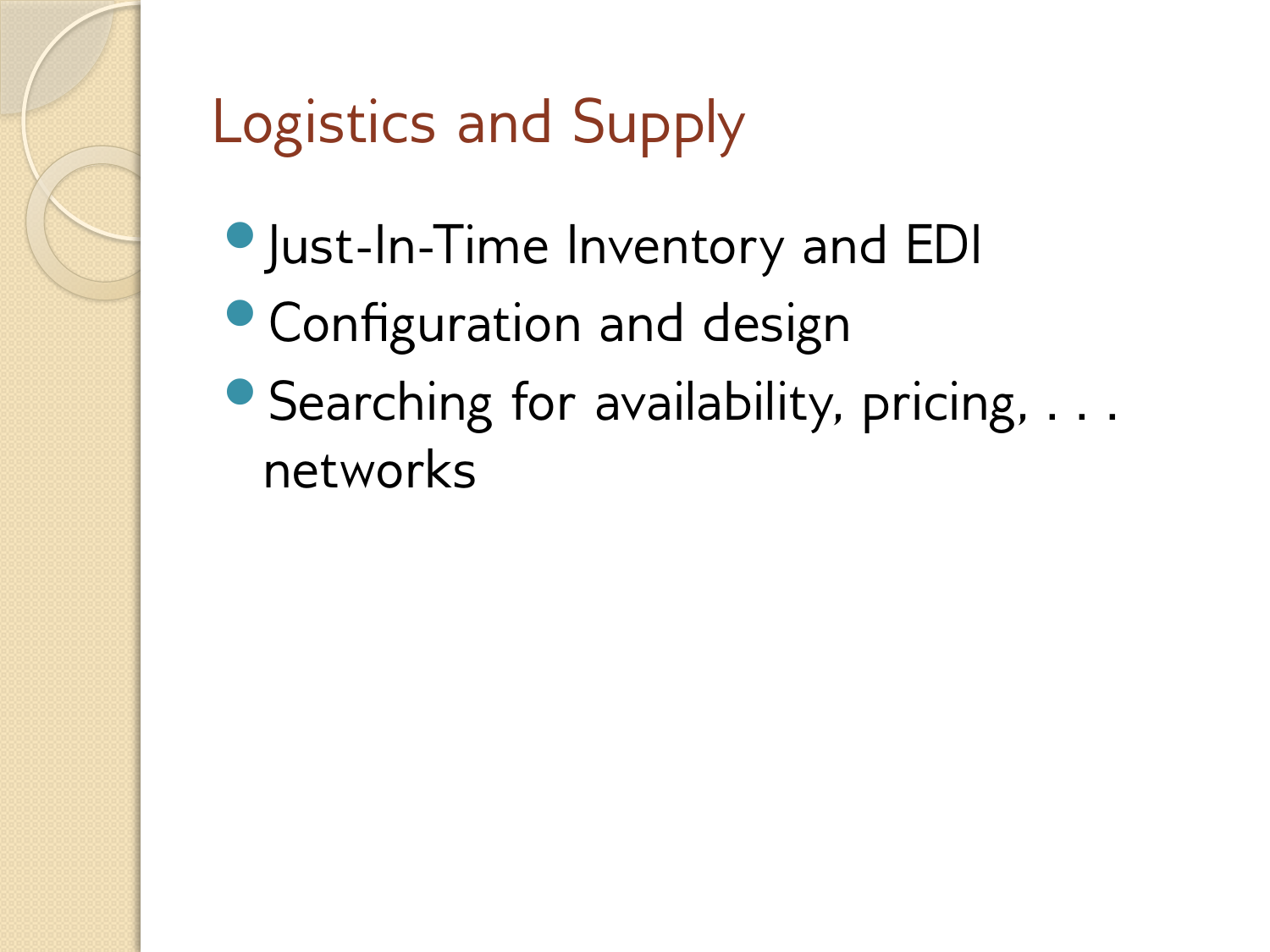

# Logistics and Supply
Just-In-Time Inventory and EDI
Configuration and design
Searching for availability, pricing, . . . networks